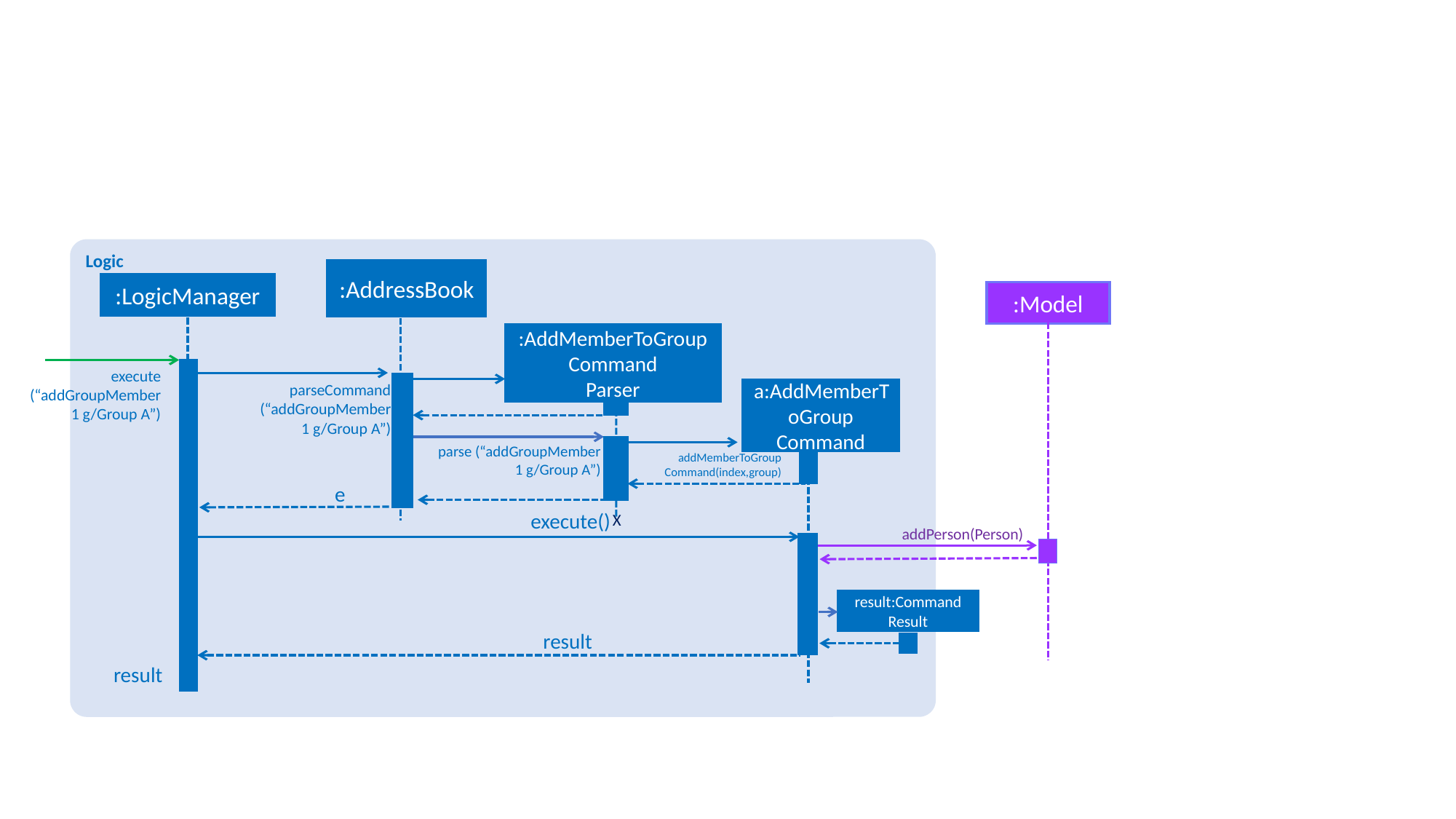

Logic
:AddressBook
:LogicManager
:Model
:AddMemberToGroupCommand
Parser

execute
(“addGroupMember
 1 g/Group A”)

parseCommand
(“addGroupMember
1 g/Group A”)
a:AddMemberToGroup
Command

parse (“addGroupMember
1 g/Group A”)

addMemberToGroup
Command(index,group)

e
X
execute()
addPerson(Person)

result:Command Result
result

result